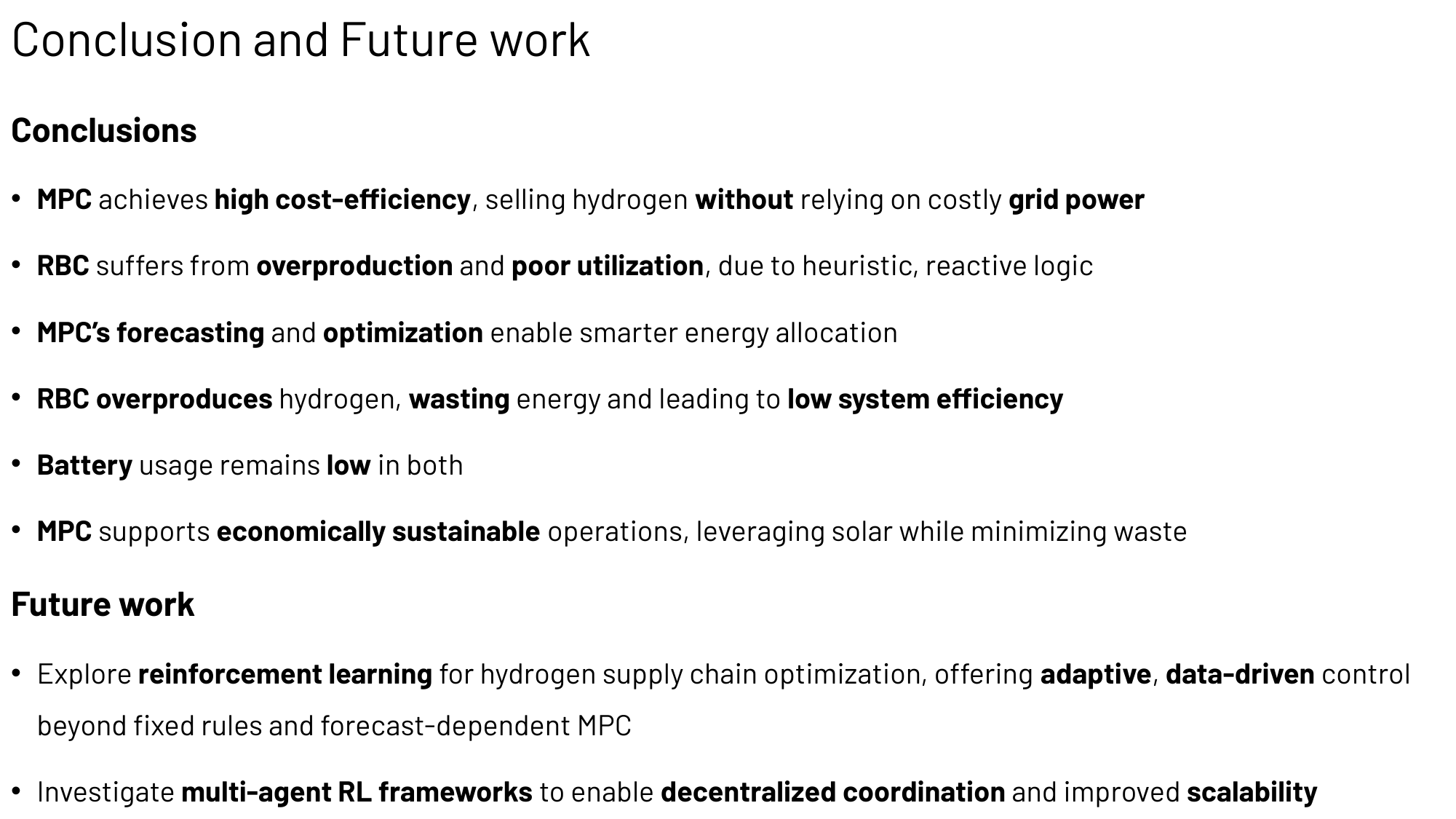

# Conclusion and Future work
Conclusions
MPC achieves high cost-efficiency, selling hydrogen without relying on costly grid power
RBC suffers from overproduction and poor utilization, due to heuristic, reactive logic
MPC’s forecasting and optimization enable smarter energy allocation
RBC overproduces hydrogen, wasting energy and leading to low system efficiency
Battery usage remains low in both
MPC supports economically sustainable operations, leveraging solar while minimizing waste
Future work
Explore reinforcement learning for hydrogen supply chain optimization, offering adaptive, data-driven control beyond fixed rules and forecast-dependent MPC
Investigate multi-agent RL frameworks to enable decentralized coordination and improved scalability